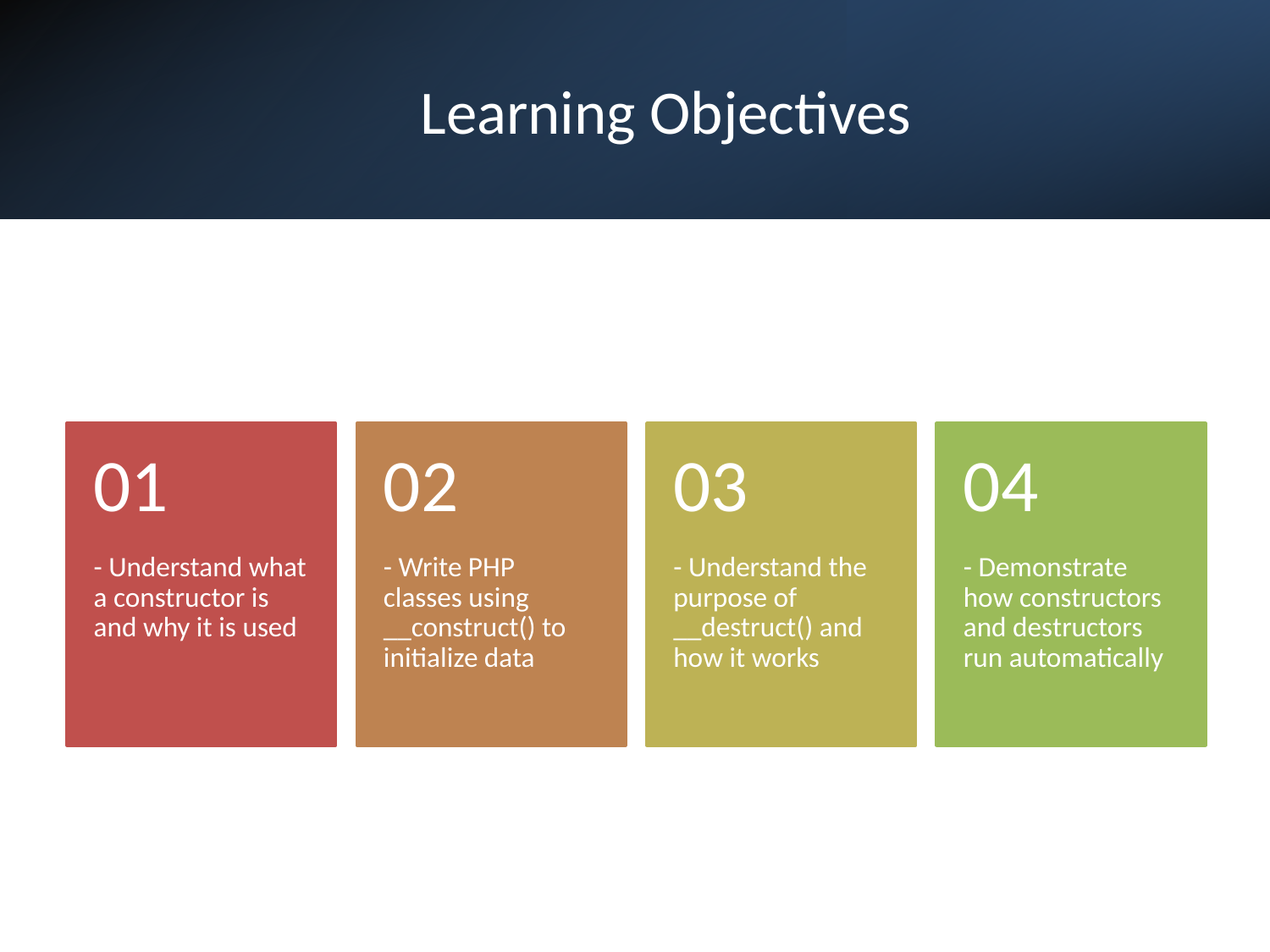

# Learning Objectives
- Understand what a constructor is and why it is used
01
- Write PHP classes using __construct() to initialize data
02
- Understand the purpose of __destruct() and how it works
03
- Demonstrate how constructors and destructors run automatically
04